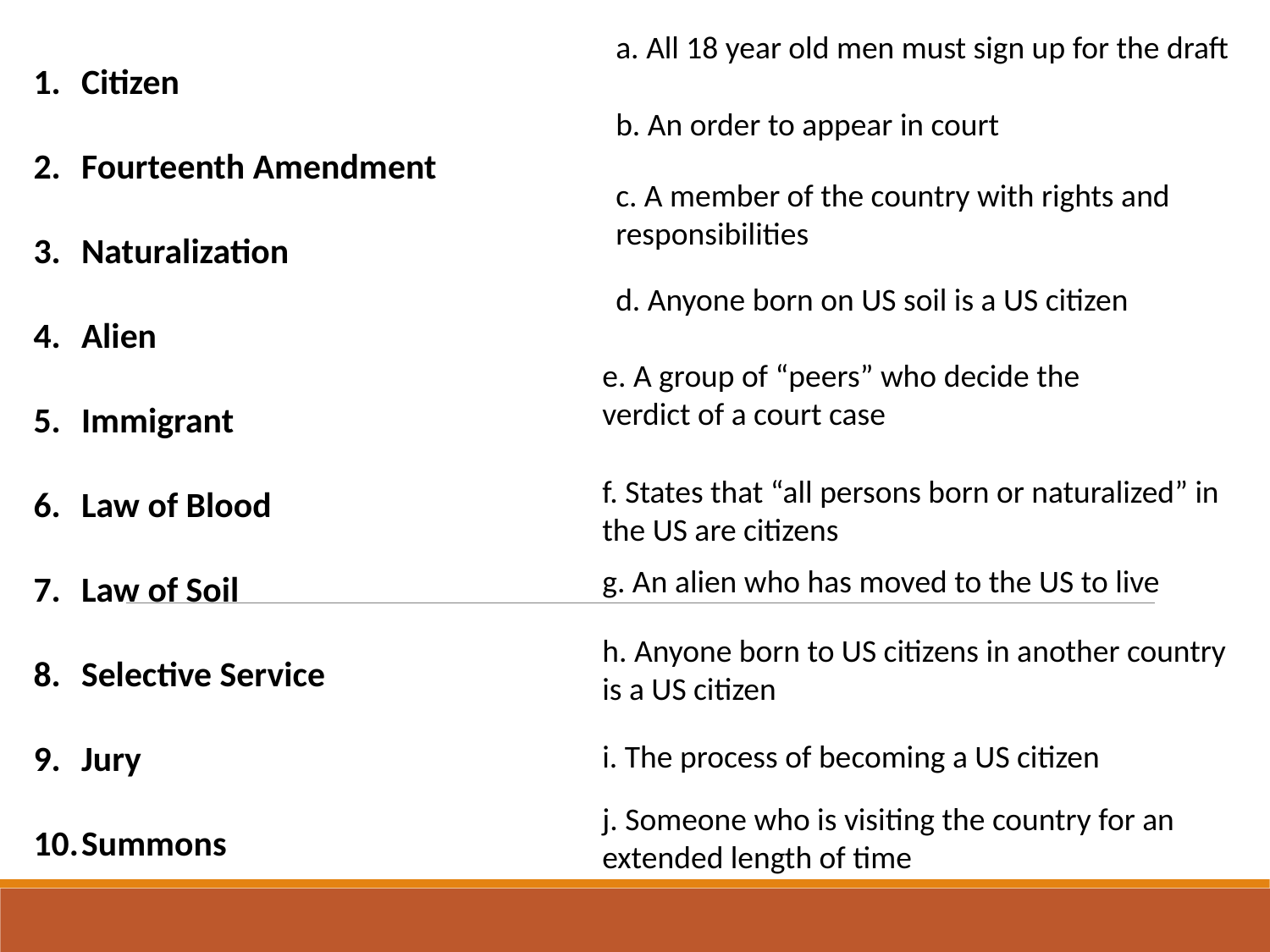

a. All 18 year old men must sign up for the draft
Citizen

Fourteenth Amendment

Naturalization

Alien

Immigrant

Law of Blood

Law of Soil

Selective Service

Jury

Summons
b. An order to appear in court
c. A member of the country with rights and responsibilities
d. Anyone born on US soil is a US citizen
e. A group of “peers” who decide the verdict of a court case
f. States that “all persons born or naturalized” in the US are citizens
g. An alien who has moved to the US to live
h. Anyone born to US citizens in another country is a US citizen
i. The process of becoming a US citizen
j. Someone who is visiting the country for an extended length of time